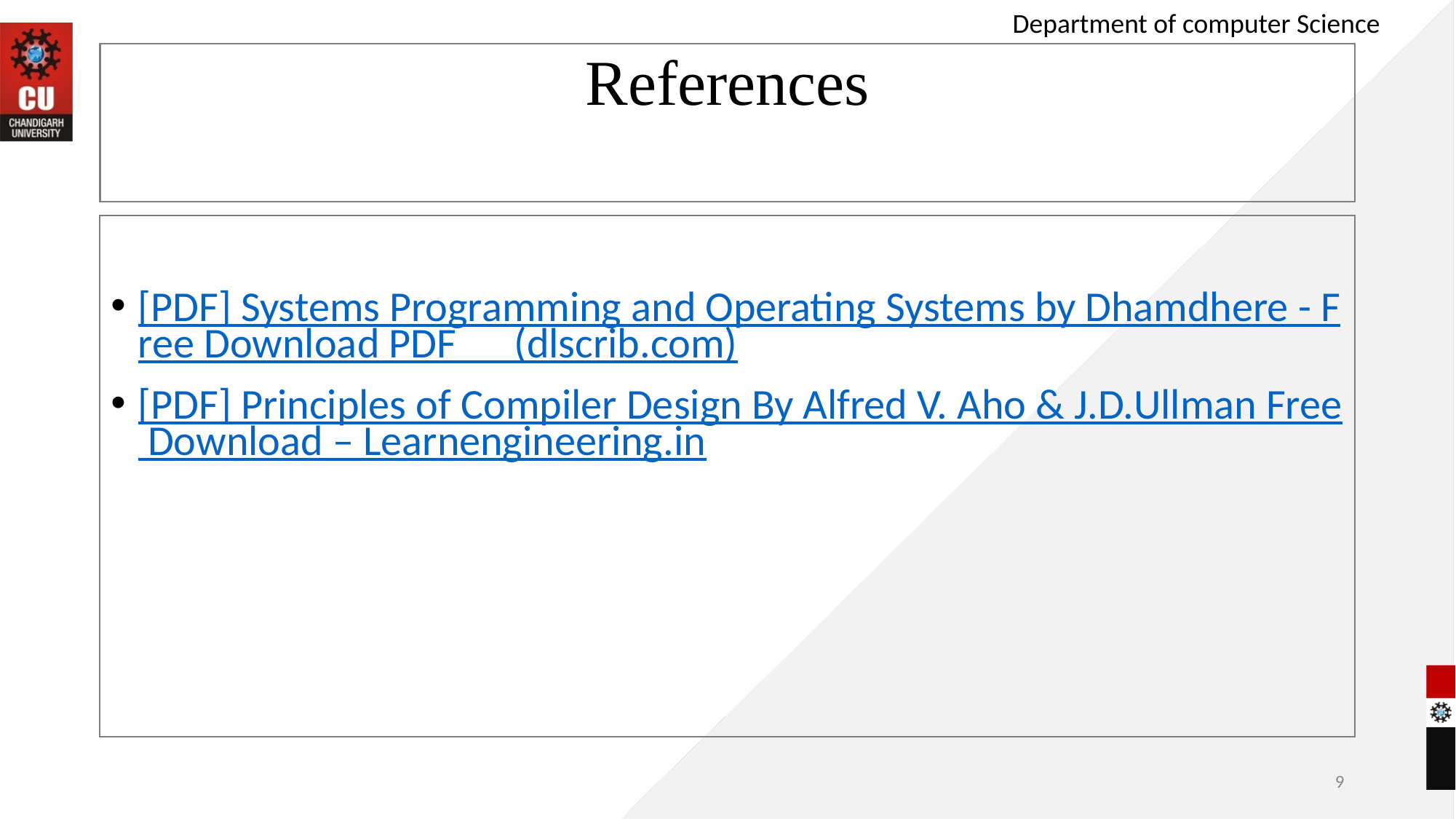

Department of computer Science
# References

[PDF] Systems Programming and Operating Systems by Dhamdhere - Free Download PDF      (dlscrib.com)
[PDF] Principles of Compiler Design By Alfred V. Aho & J.D.Ullman Free Download – Learnengineering.in

9